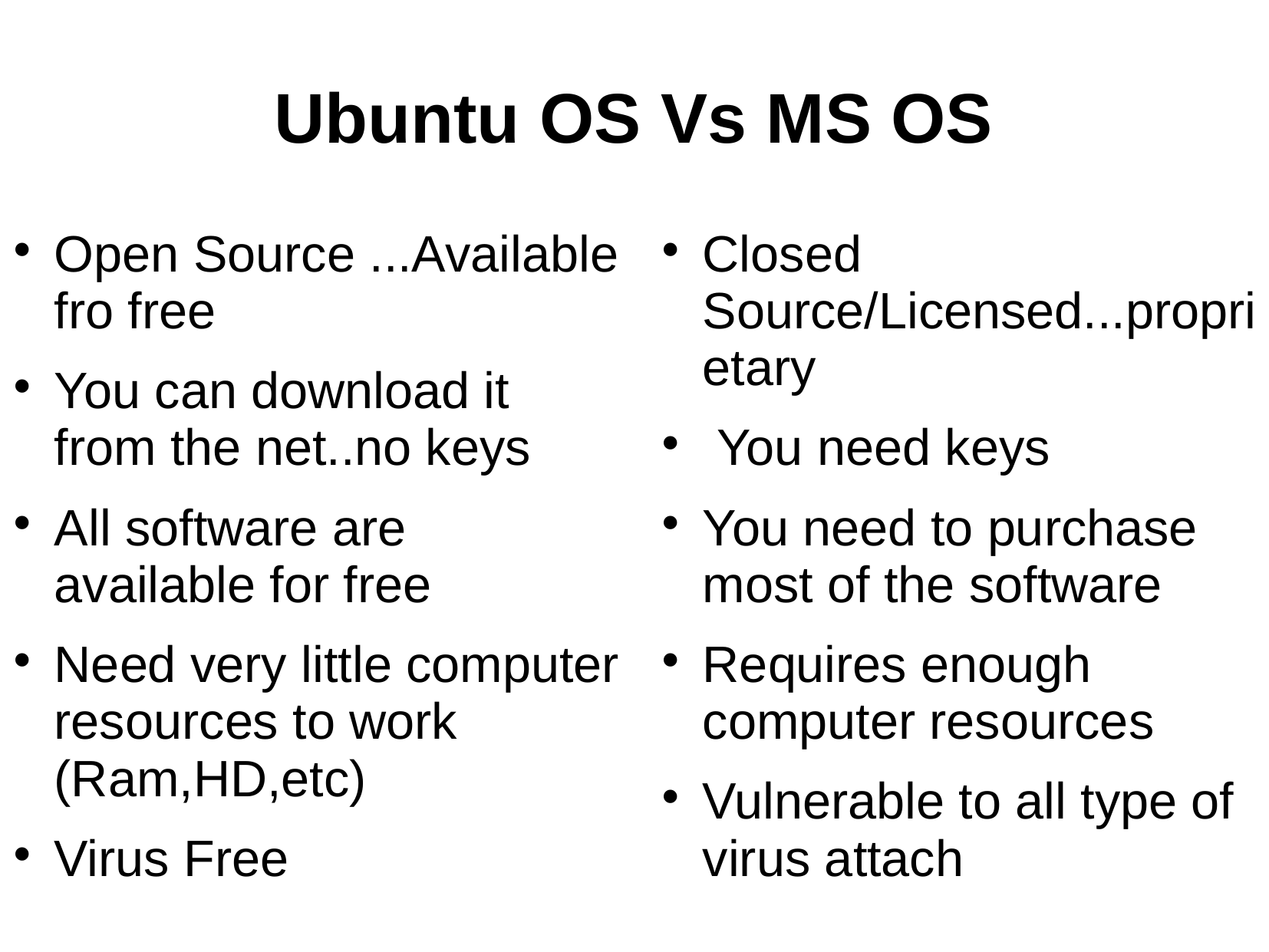

# Ubuntu OS Vs MS OS
Open Source ...Available fro free
You can download it from the net..no keys
All software are available for free
Need very little computer resources to work (Ram,HD,etc)
Virus Free
Closed Source/Licensed...proprietary
 You need keys
You need to purchase most of the software
Requires enough computer resources
Vulnerable to all type of virus attach